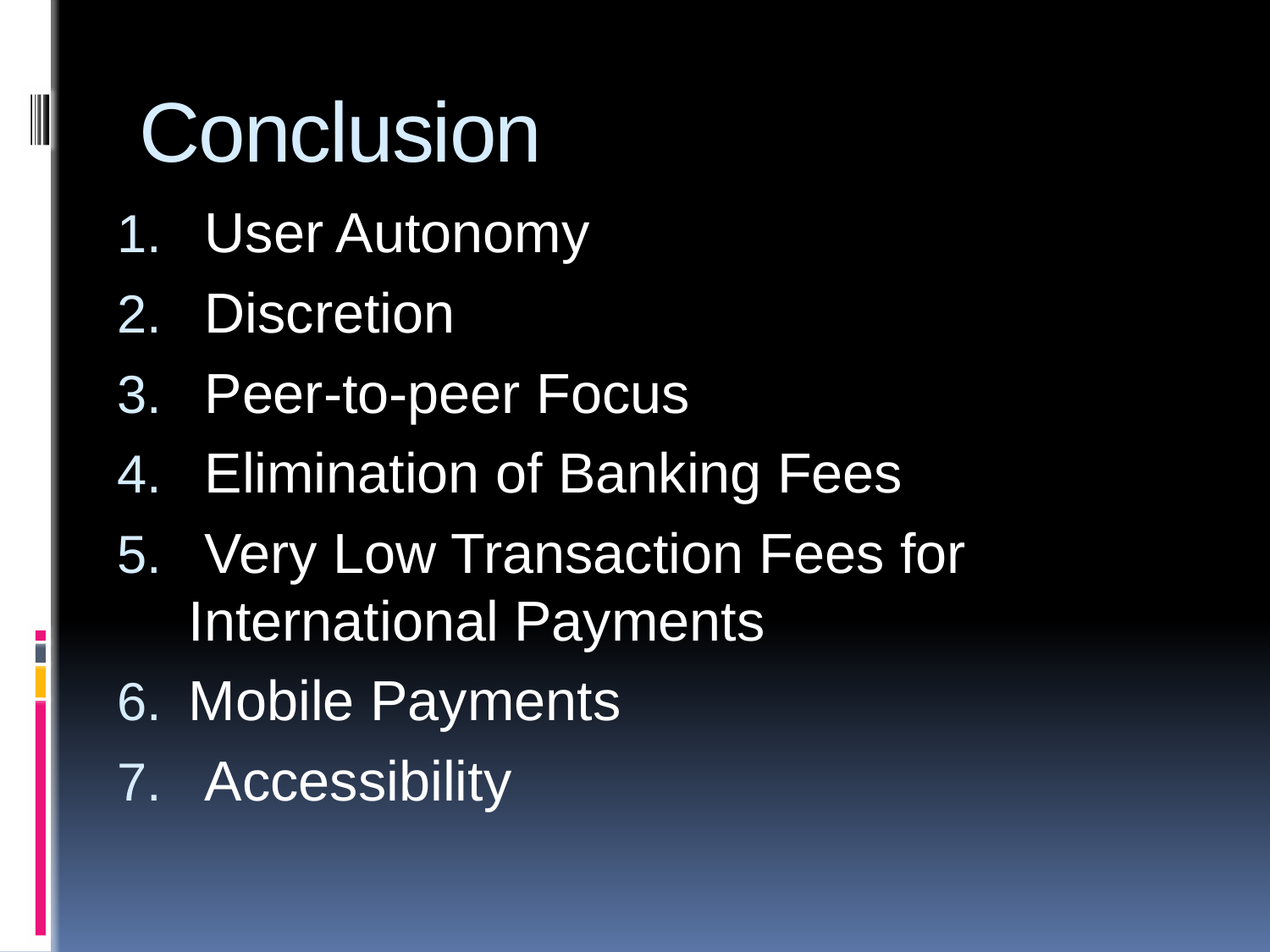

# Conclusion
 User Autonomy
 Discretion
 Peer-to-peer Focus
 Elimination of Banking Fees
 Very Low Transaction Fees for International Payments
Mobile Payments
 Accessibility